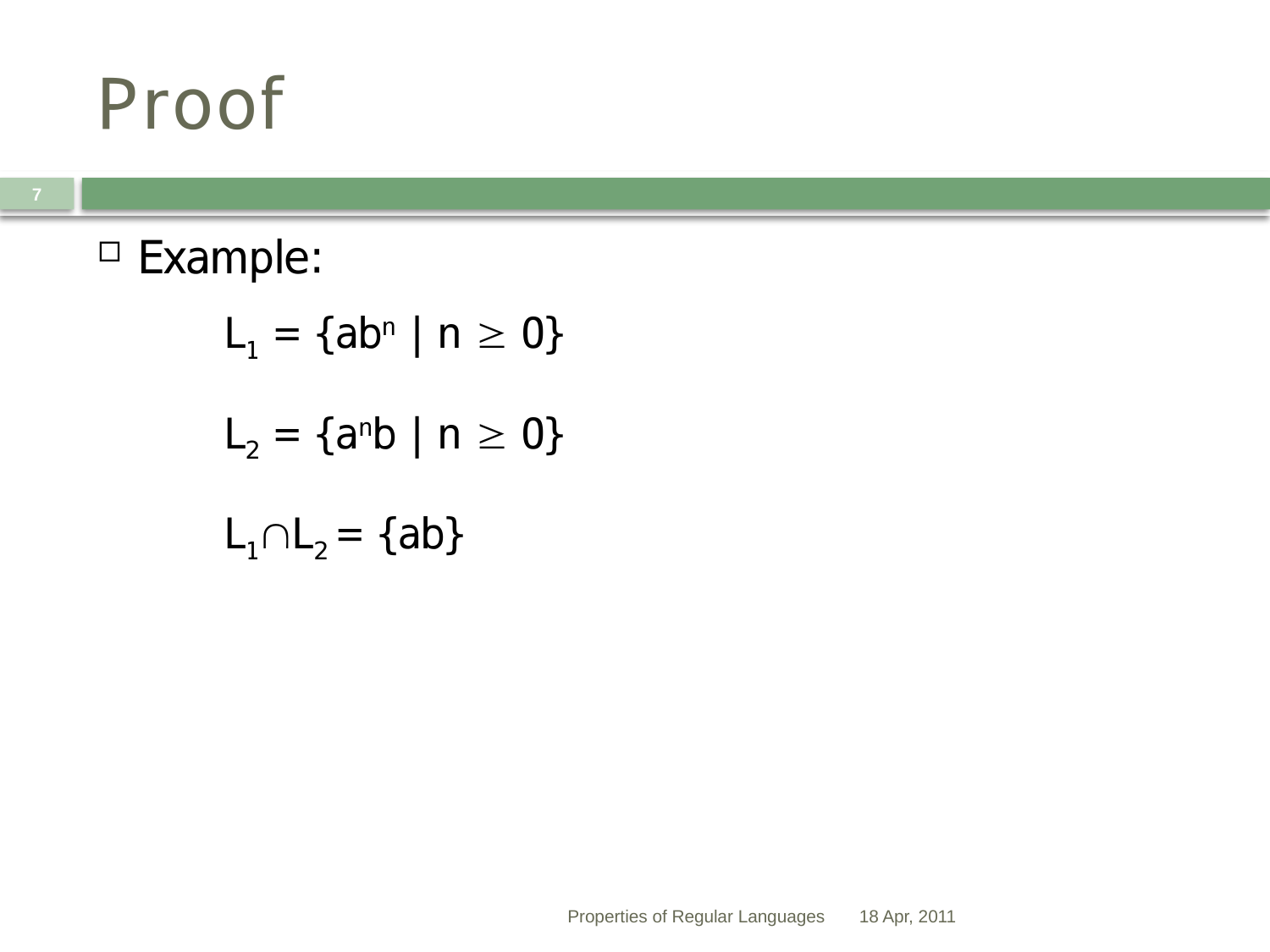

# Proof
7
 	Example:
	L1 = {abn | n ≥ 0}
	L2 = {anb | n ≥ 0}
	L1∩L2 = {ab}
Properties of Regular Languages
18 Apr, 2011